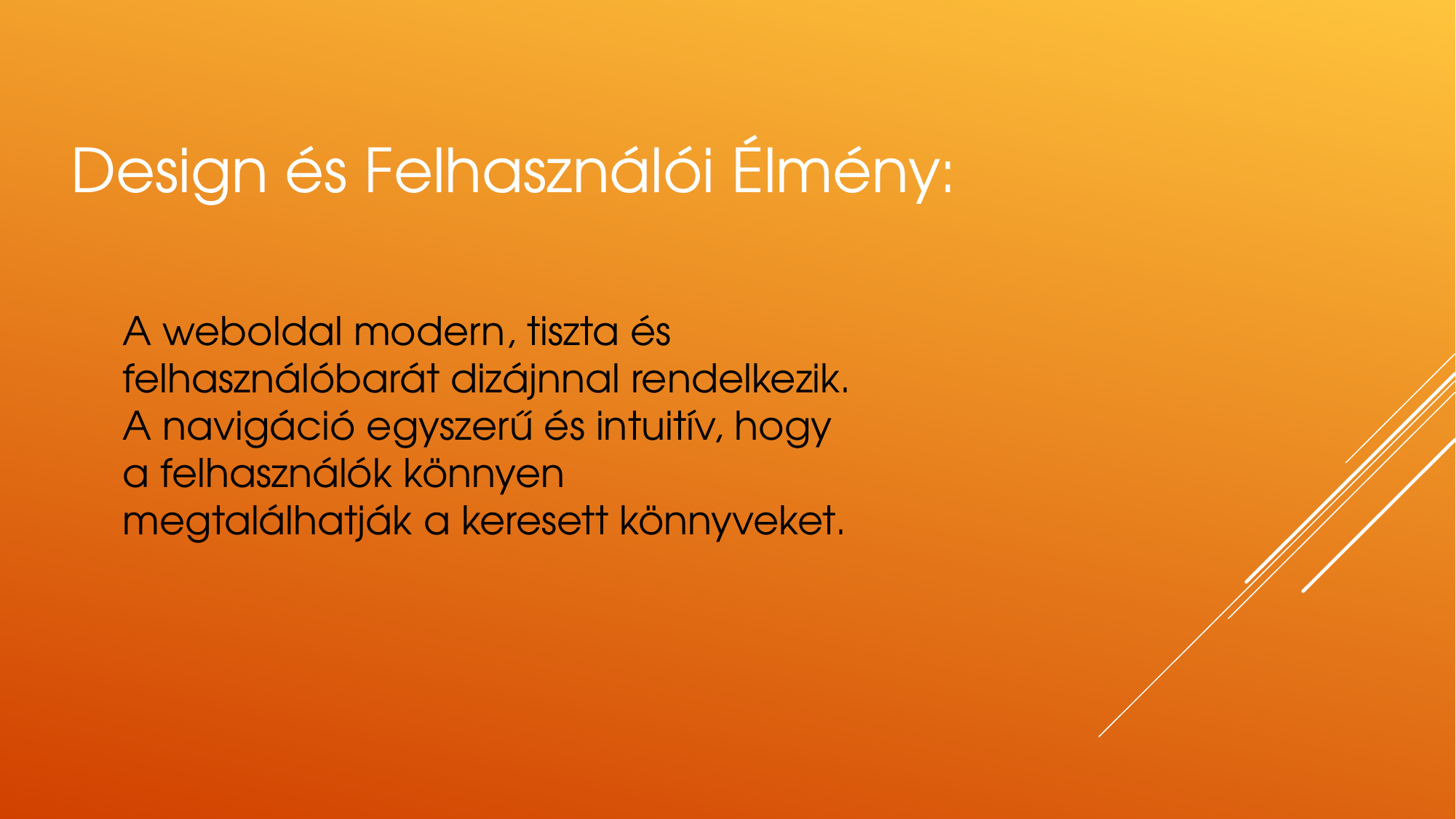

Design és Felhasználói Élmény:
A weboldal modern, tiszta és felhasználóbarát dizájnnal rendelkezik. A navigáció egyszerű és intuitív, hogy a felhasználók könnyen megtalálhatják a keresett könnyveket.